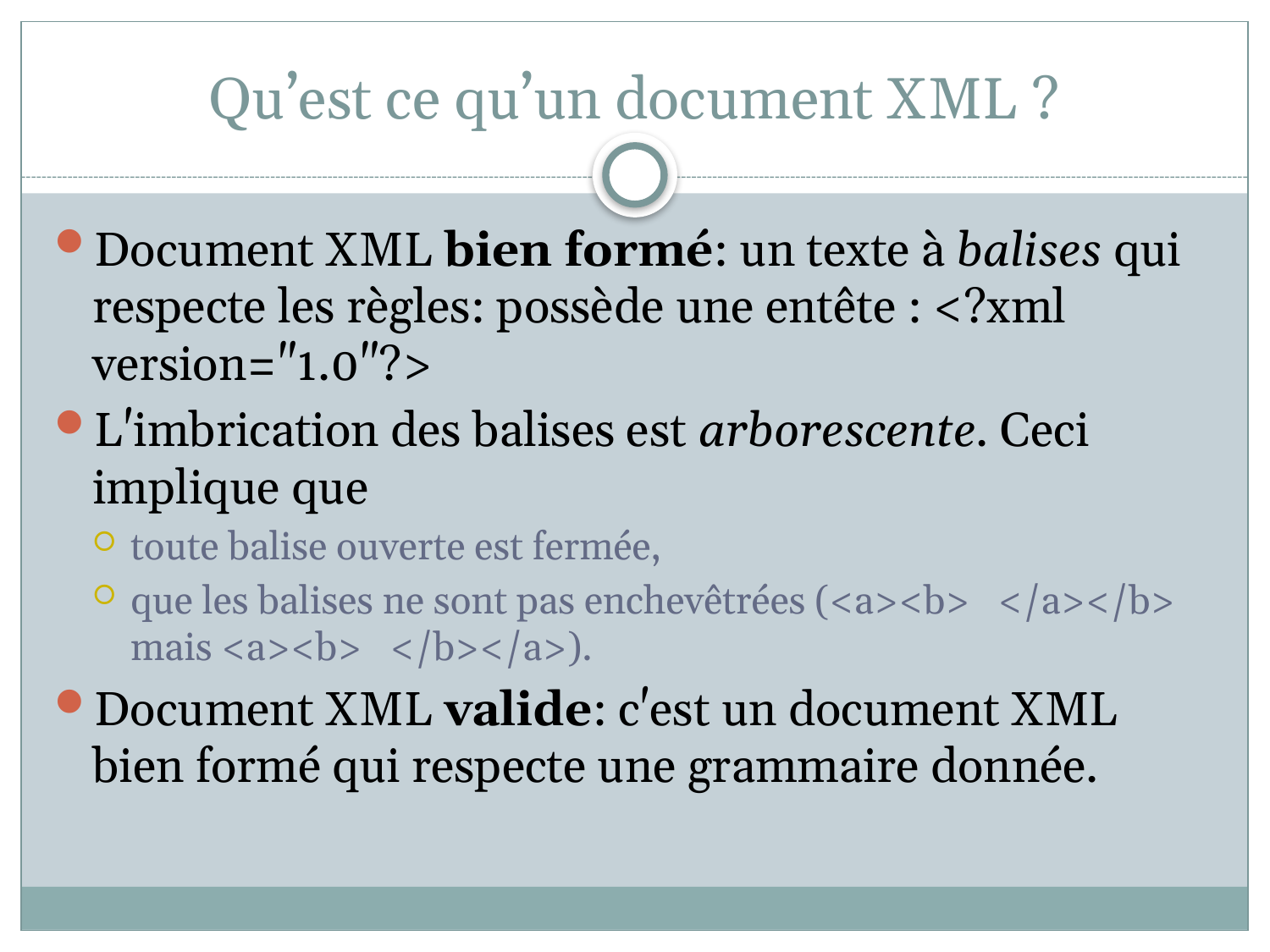

# Qu’est ce qu’un document XML ?
Document XML bien formé: un texte à balises qui respecte les règles: possède une entête : <?xml version="1.0"?>
L'imbrication des balises est arborescente. Ceci implique que
toute balise ouverte est fermée,
que les balises ne sont pas enchevêtrées (<a><b>   </a></b> mais <a><b>   </b></a>).
Document XML valide: c'est un document XML bien formé qui respecte une grammaire donnée.